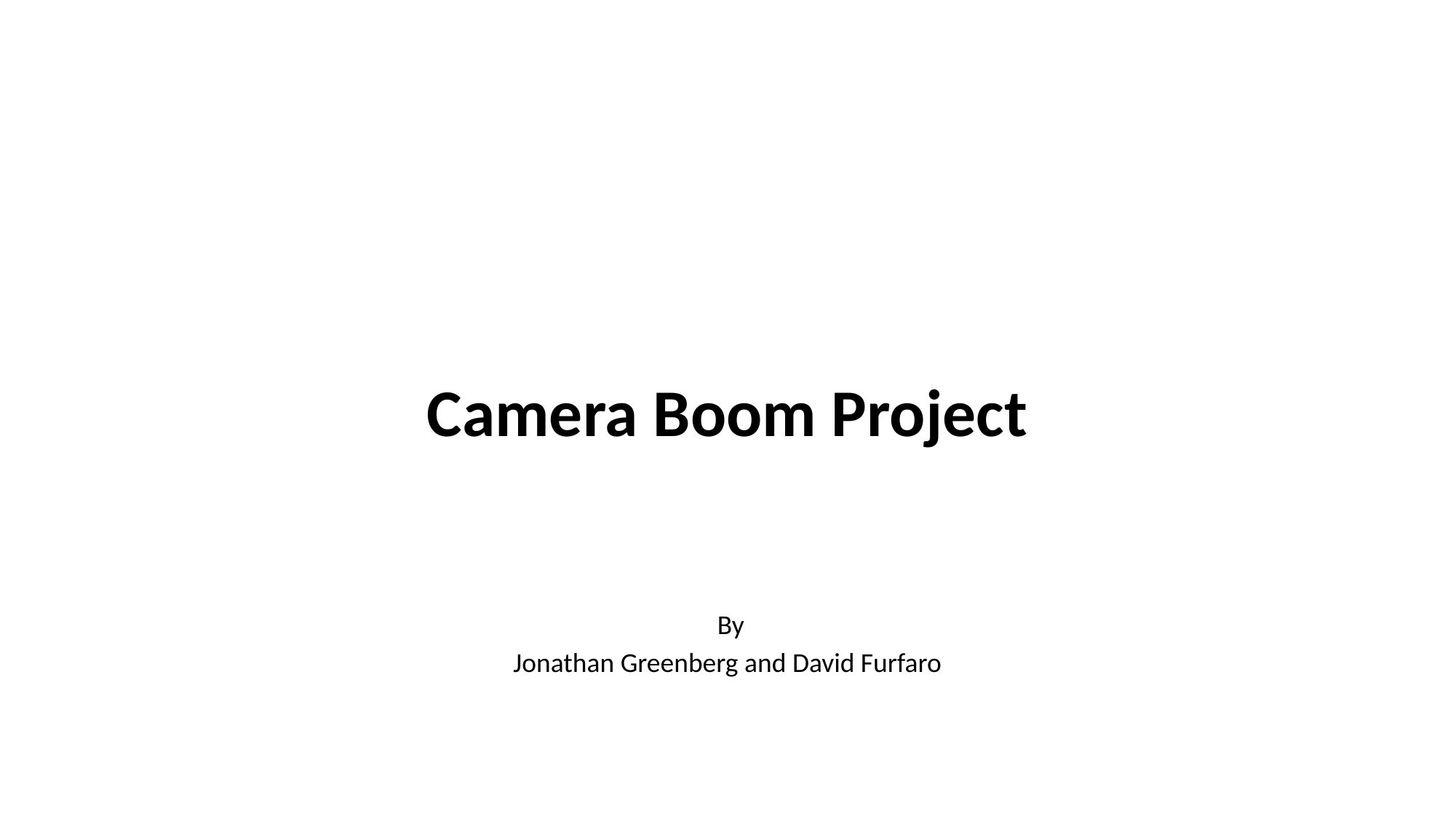

Camera Boom Project
 By
Jonathan Greenberg and David Furfaro